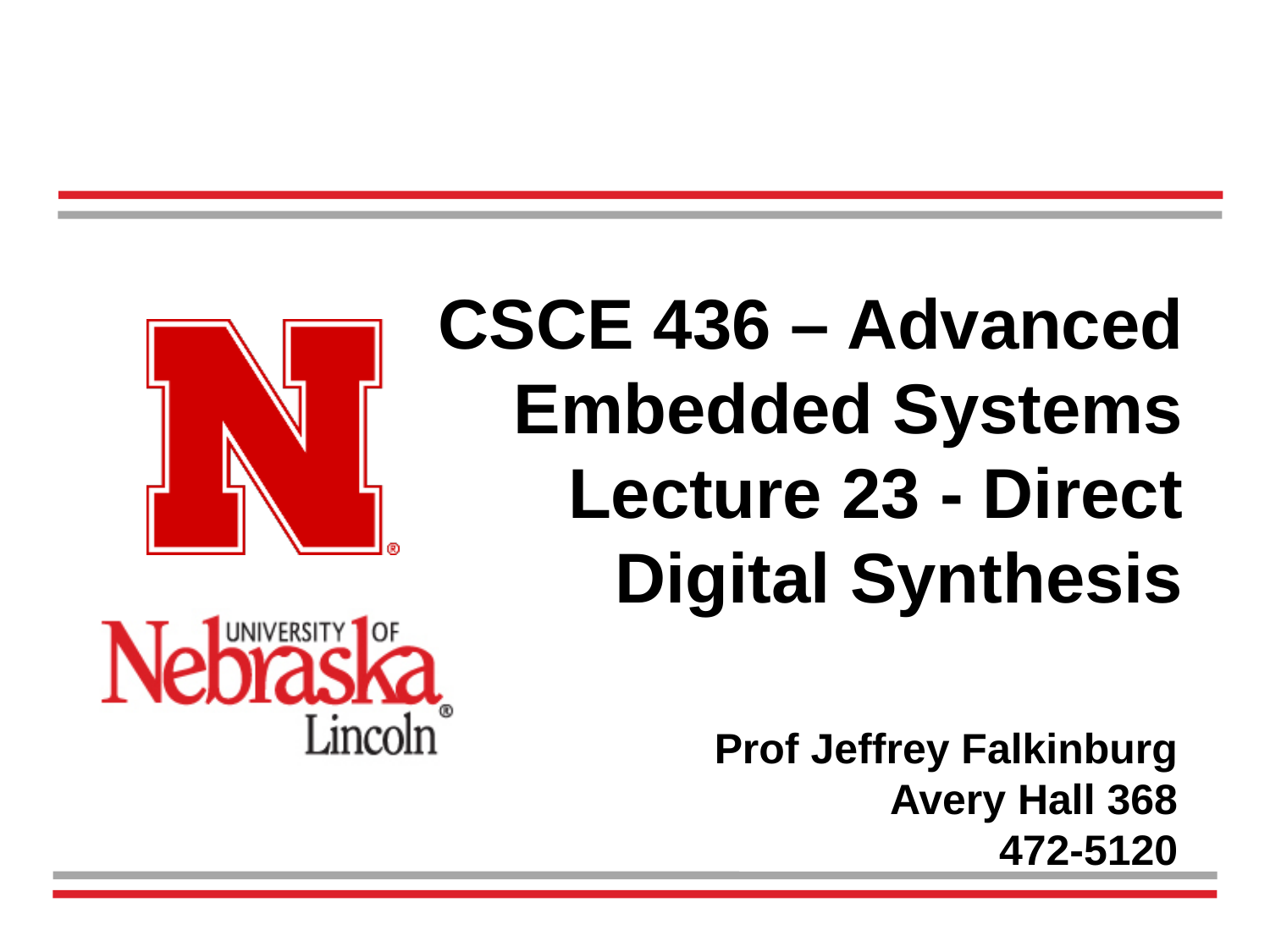

# CSCE 436 – Advanced Embedded Systems Lecture 23 - Direct Digital Synthesis
Prof Jeffrey Falkinburg
Avery Hall 368
472-5120